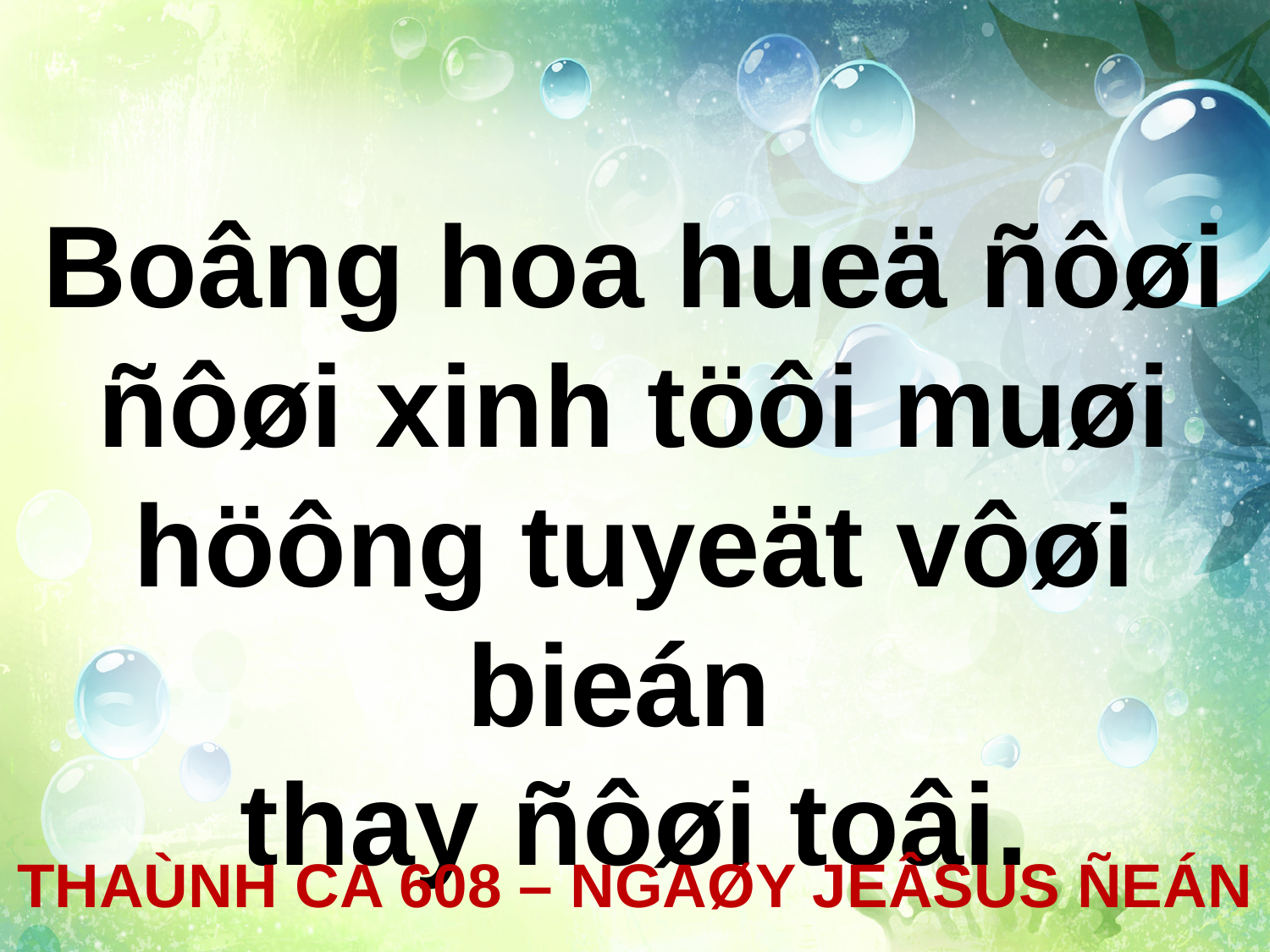

Boâng hoa hueä ñôøi ñôøi xinh töôi muøi höông tuyeät vôøi bieán
thay ñôøi toâi.
THAÙNH CA 608 – NGAØY JEÂSUS ÑEÁN